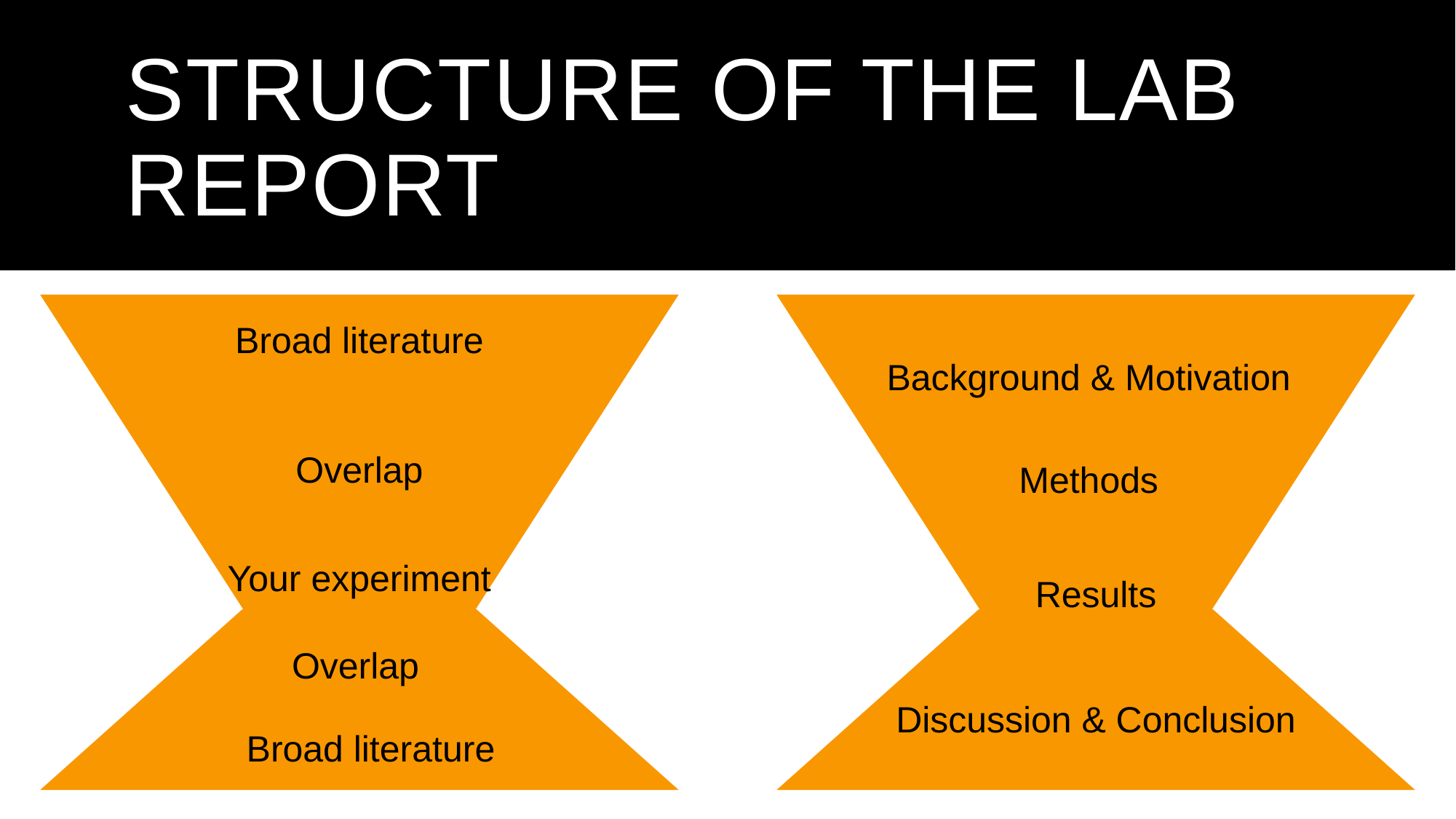

# Structure of the lab report

Broad literature
Overlap
Your experiment
Overlap
Broad literature

Background & Motivation
Methods
Results
Discussion & Conclusion